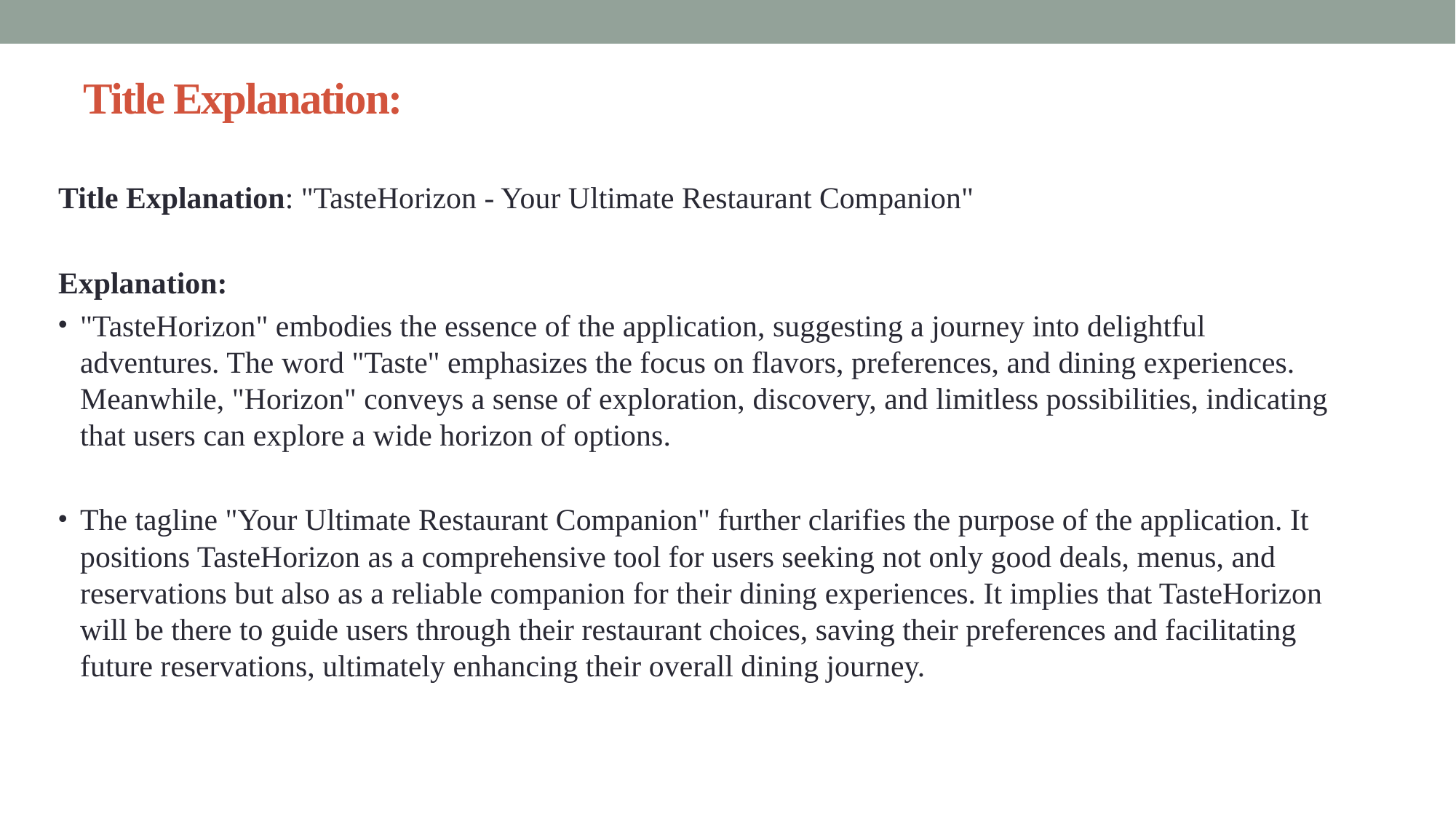

# Title Explanation:
Title Explanation: "TasteHorizon - Your Ultimate Restaurant Companion"

Explanation:
"TasteHorizon" embodies the essence of the application, suggesting a journey into delightful adventures. The word "Taste" emphasizes the focus on flavors, preferences, and dining experiences. Meanwhile, "Horizon" conveys a sense of exploration, discovery, and limitless possibilities, indicating that users can explore a wide horizon of options.

The tagline "Your Ultimate Restaurant Companion" further clarifies the purpose of the application. It positions TasteHorizon as a comprehensive tool for users seeking not only good deals, menus, and reservations but also as a reliable companion for their dining experiences. It implies that TasteHorizon will be there to guide users through their restaurant choices, saving their preferences and facilitating future reservations, ultimately enhancing their overall dining journey.